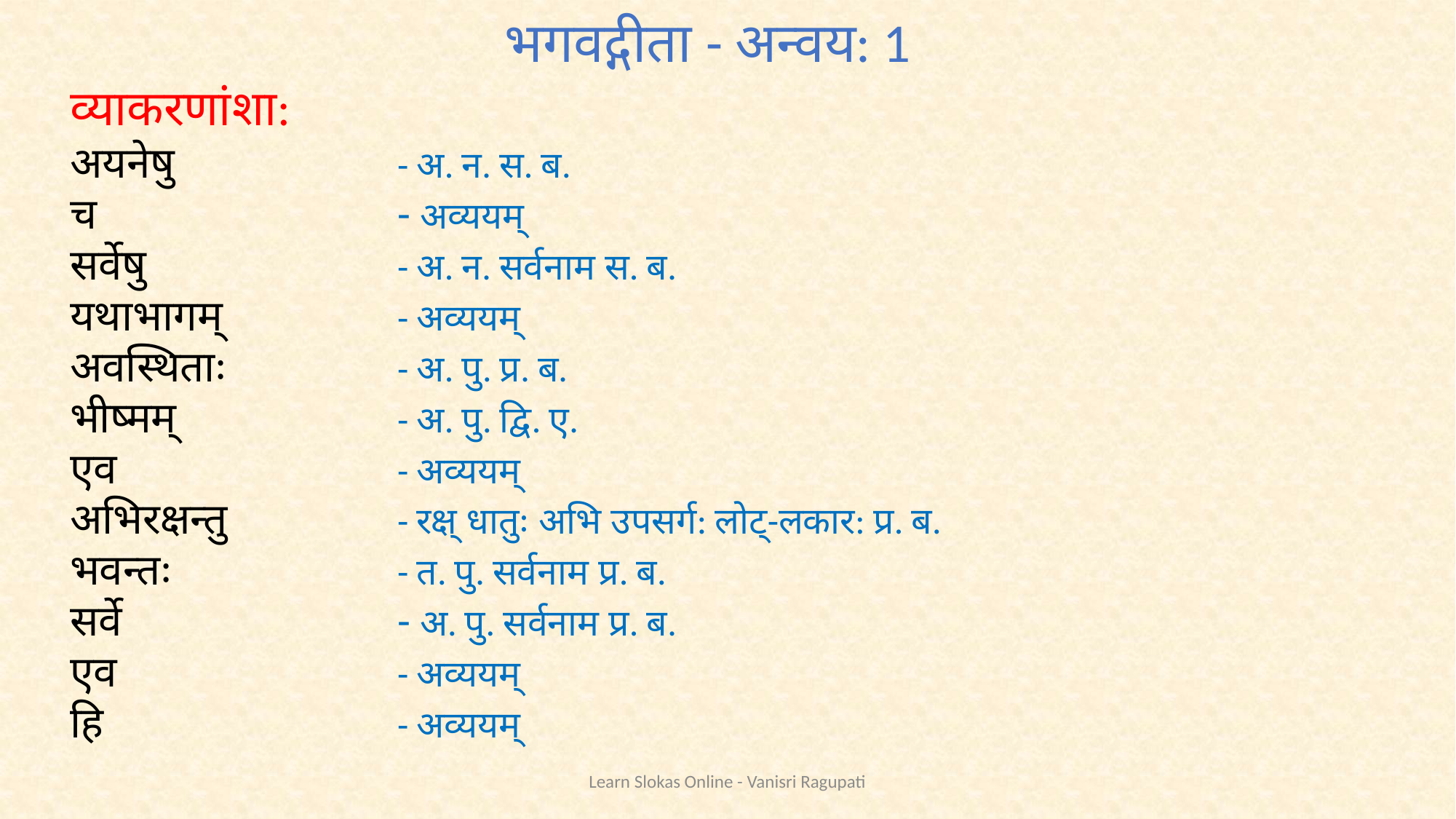

भगवद्गीता - अन्वय: 1
व्याकरणांशा:
अयनेषु 		- अ. न. स. ब.
च 			- अव्ययम्
सर्वेषु 			- अ. न. सर्वनाम स. ब.
यथाभागम् 		- अव्ययम्
अवस्थिताः 		- अ. पु. प्र. ब.
भीष्मम् 		- अ. पु. द्वि. ए.
एव 			- अव्ययम्
अभिरक्षन्तु 		- रक्ष् धातुः अभि उपसर्ग: लोट्-लकार: प्र. ब.
भवन्तः 		- त. पु. सर्वनाम प्र. ब.
सर्वे 			- अ. पु. सर्वनाम प्र. ब.
एव 			- अव्ययम्
हि 			- अव्ययम्
Learn Slokas Online - Vanisri Ragupati